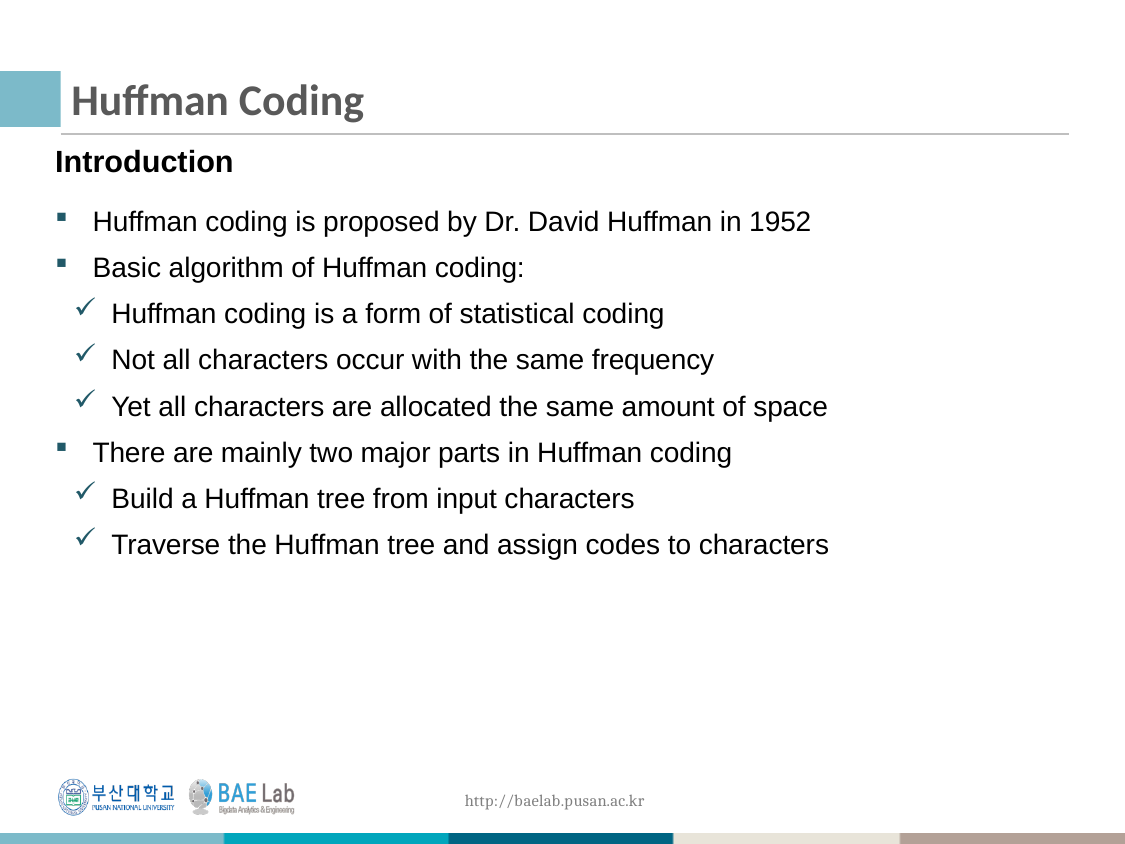

# Huffman Coding
Introduction
Huffman coding is proposed by Dr. David Huffman in 1952
Basic algorithm of Huffman coding:
Huffman coding is a form of statistical coding
Not all characters occur with the same frequency
Yet all characters are allocated the same amount of space
There are mainly two major parts in Huffman coding
Build a Huffman tree from input characters
Traverse the Huffman tree and assign codes to characters